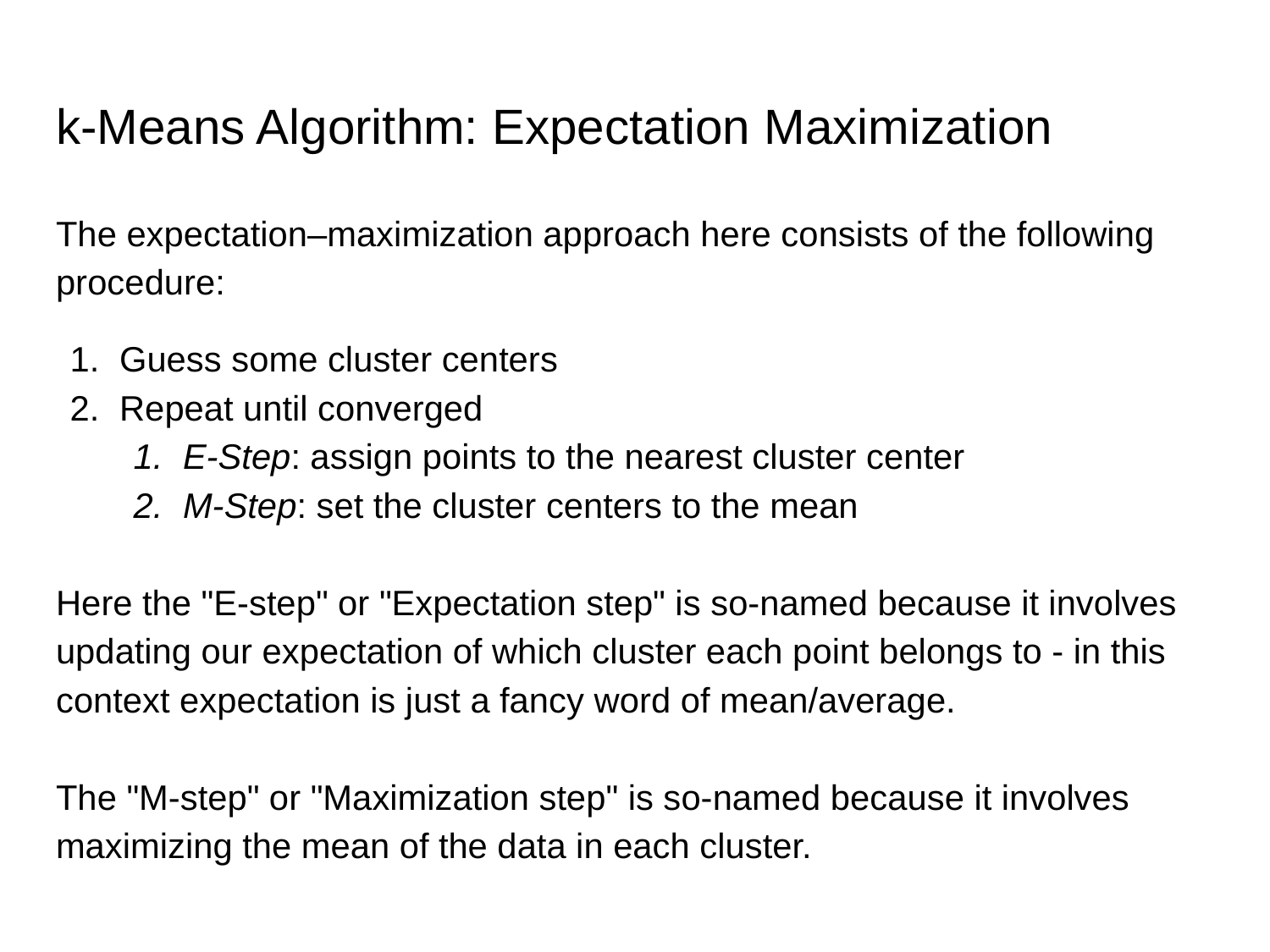

# k-Means Algorithm: Expectation Maximization
The expectation–maximization approach here consists of the following procedure:
Guess some cluster centers
Repeat until converged
E-Step: assign points to the nearest cluster center
M-Step: set the cluster centers to the mean

Here the "E-step" or "Expectation step" is so-named because it involves updating our expectation of which cluster each point belongs to - in this context expectation is just a fancy word of mean/average.

The "M-step" or "Maximization step" is so-named because it involves maximizing the mean of the data in each cluster.